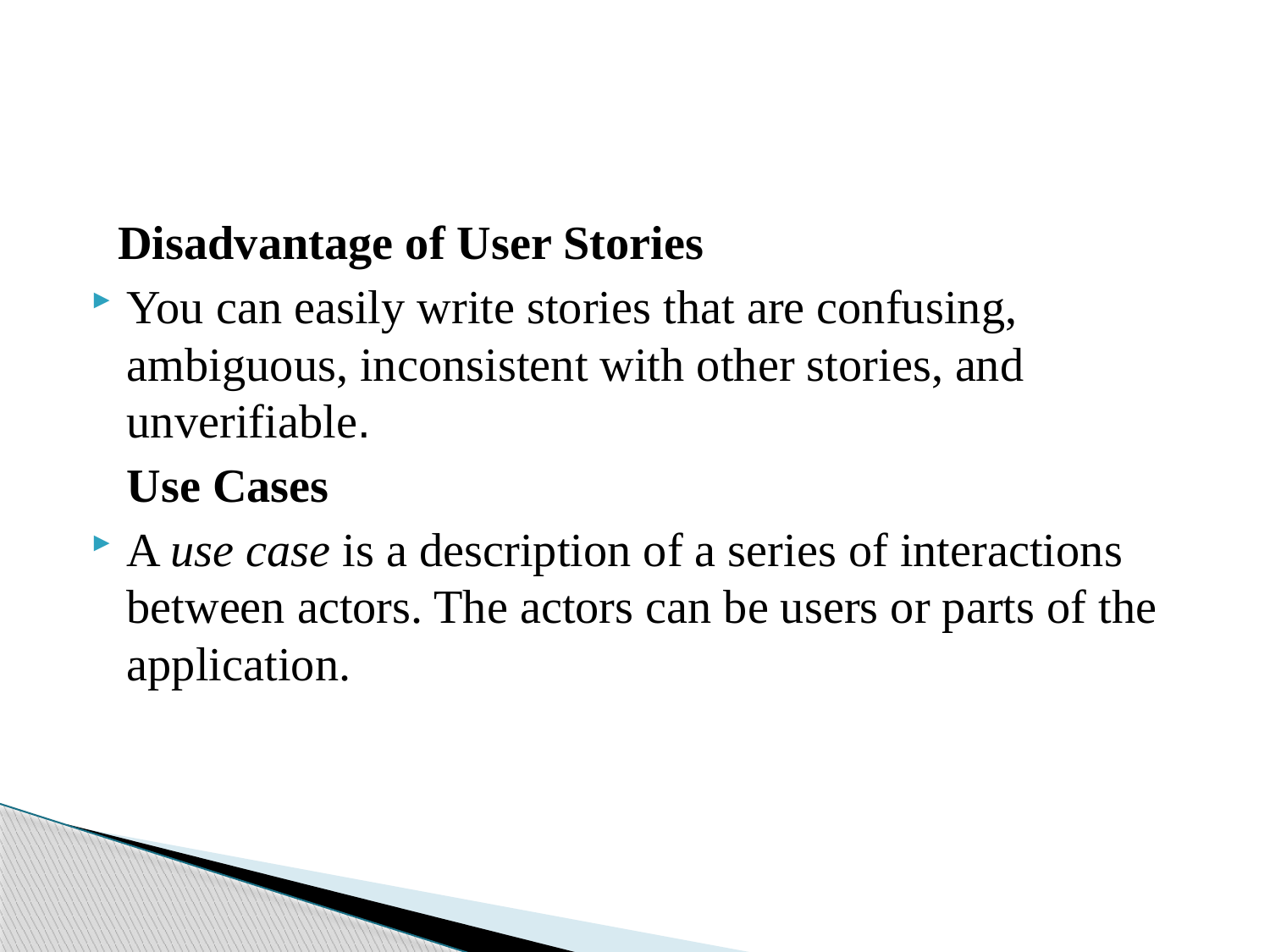

#
  Disadvantage of User Stories
You can easily write stories that are confusing, ambiguous, inconsistent with other stories, and unverifiable.
   Use Cases
A use case is a description of a series of interactions between actors. The actors can be users or parts of the application.